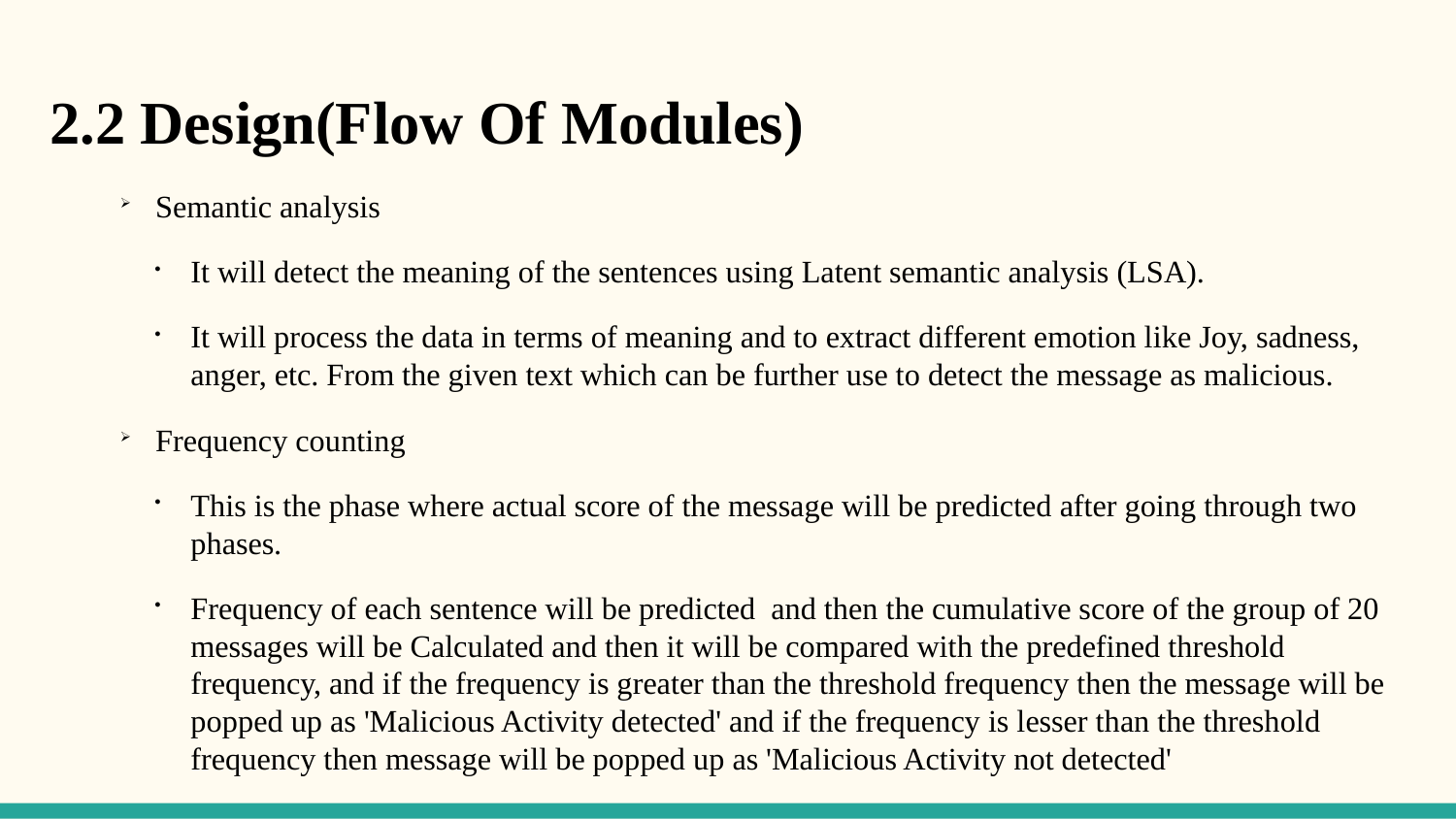

2.2 Design(Flow Of Modules)
Semantic analysis
It will detect the meaning of the sentences using Latent semantic analysis (LSA).
It will process the data in terms of meaning and to extract different emotion like Joy, sadness, anger, etc. From the given text which can be further use to detect the message as malicious.
Frequency counting
This is the phase where actual score of the message will be predicted after going through two phases.
Frequency of each sentence will be predicted  and then the cumulative score of the group of 20 messages will be Calculated and then it will be compared with the predefined threshold frequency, and if the frequency is greater than the threshold frequency then the message will be popped up as 'Malicious Activity detected' and if the frequency is lesser than the threshold frequency then message will be popped up as 'Malicious Activity not detected'